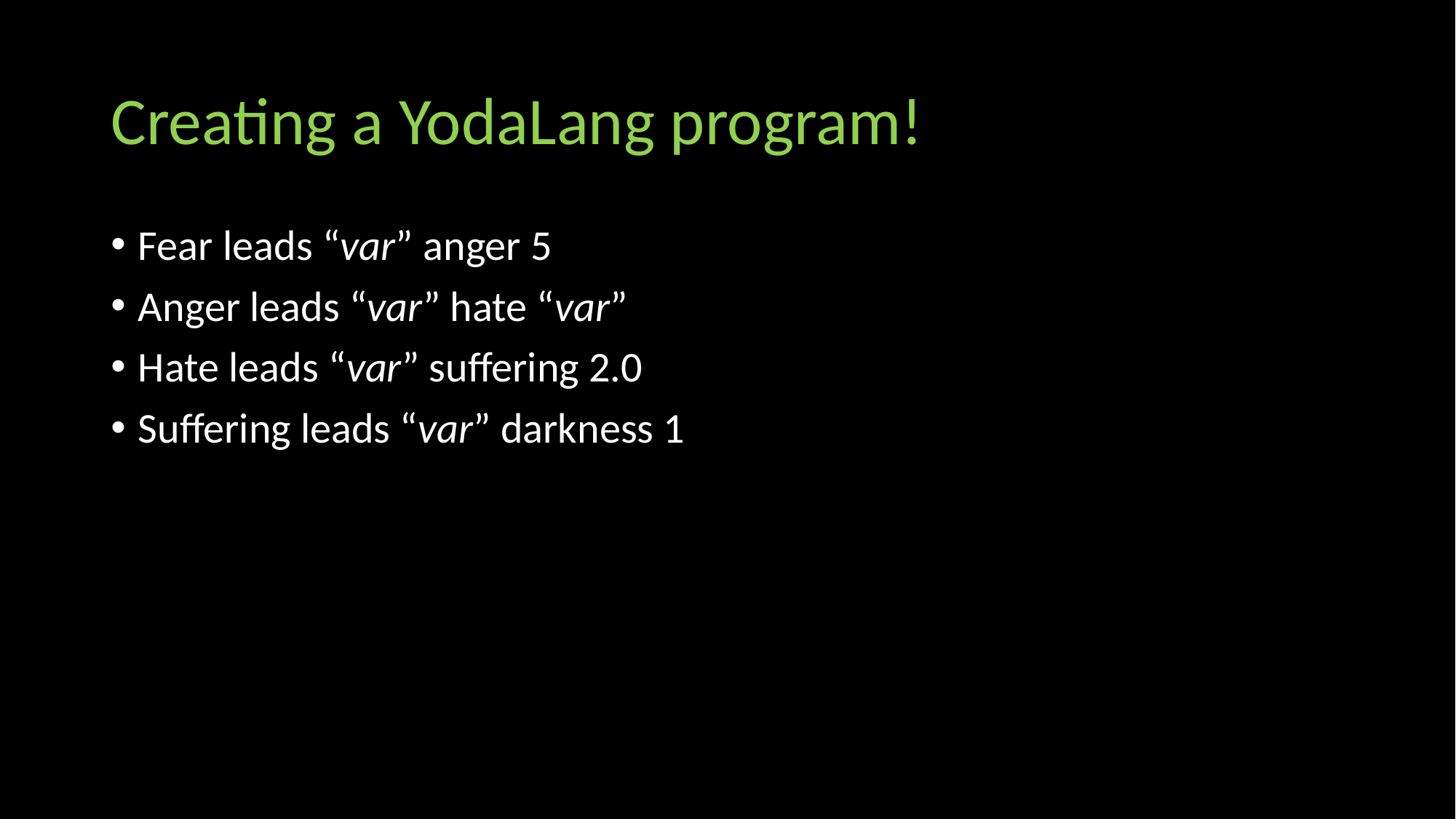

# Creating a YodaLang program!
Fear leads “var” anger 5
Anger leads “var” hate “var”
Hate leads “var” suffering 2.0
Suffering leads “var” darkness 1